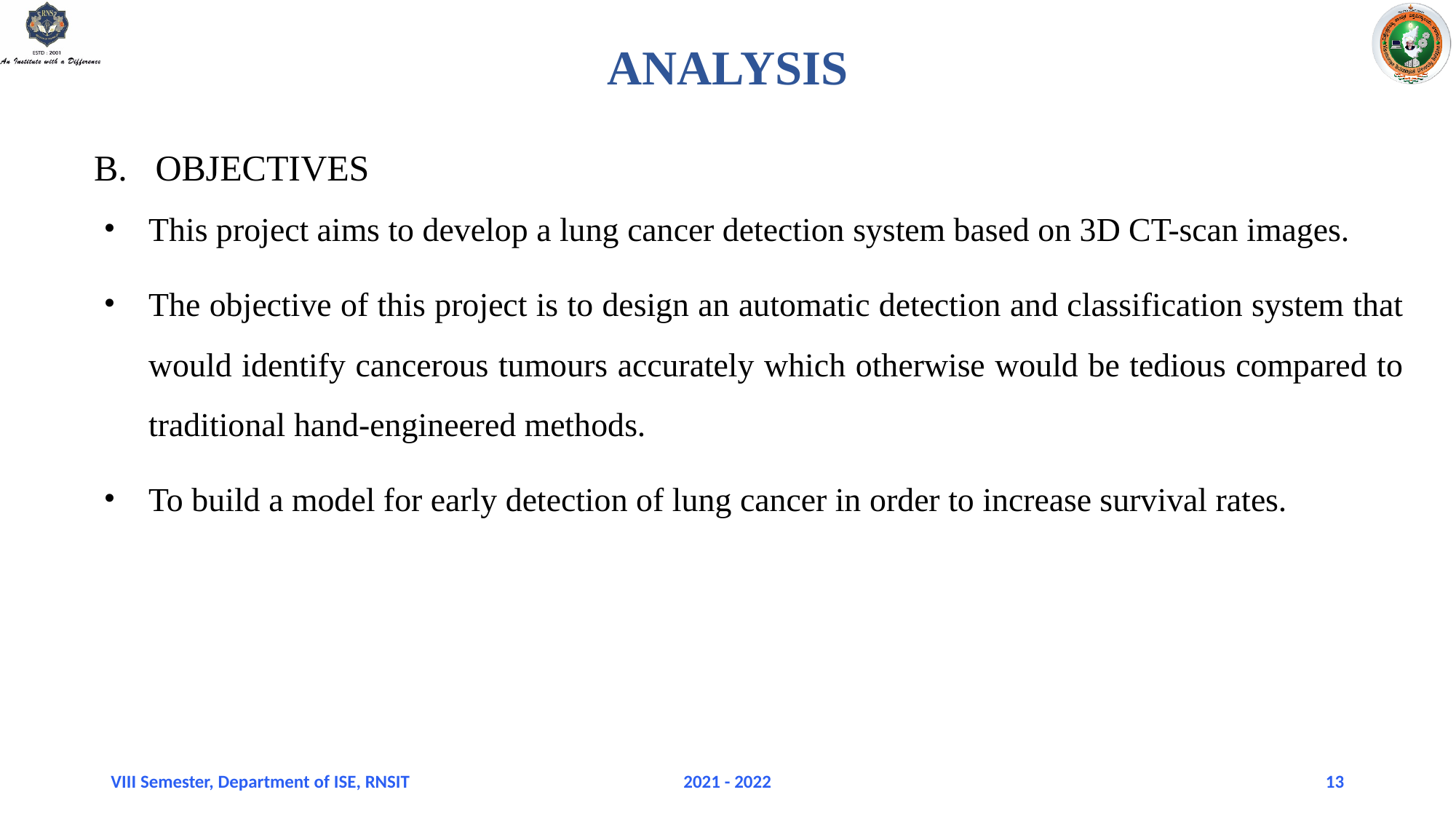

ANALYSIS
OBJECTIVES
This project aims to develop a lung cancer detection system based on 3D CT-scan images.
The objective of this project is to design an automatic detection and classification system that would identify cancerous tumours accurately which otherwise would be tedious compared to traditional hand-engineered methods.
To build a model for early detection of lung cancer in order to increase survival rates.

VIII Semester, Department of ISE, RNSIT
2021 - 2022
13